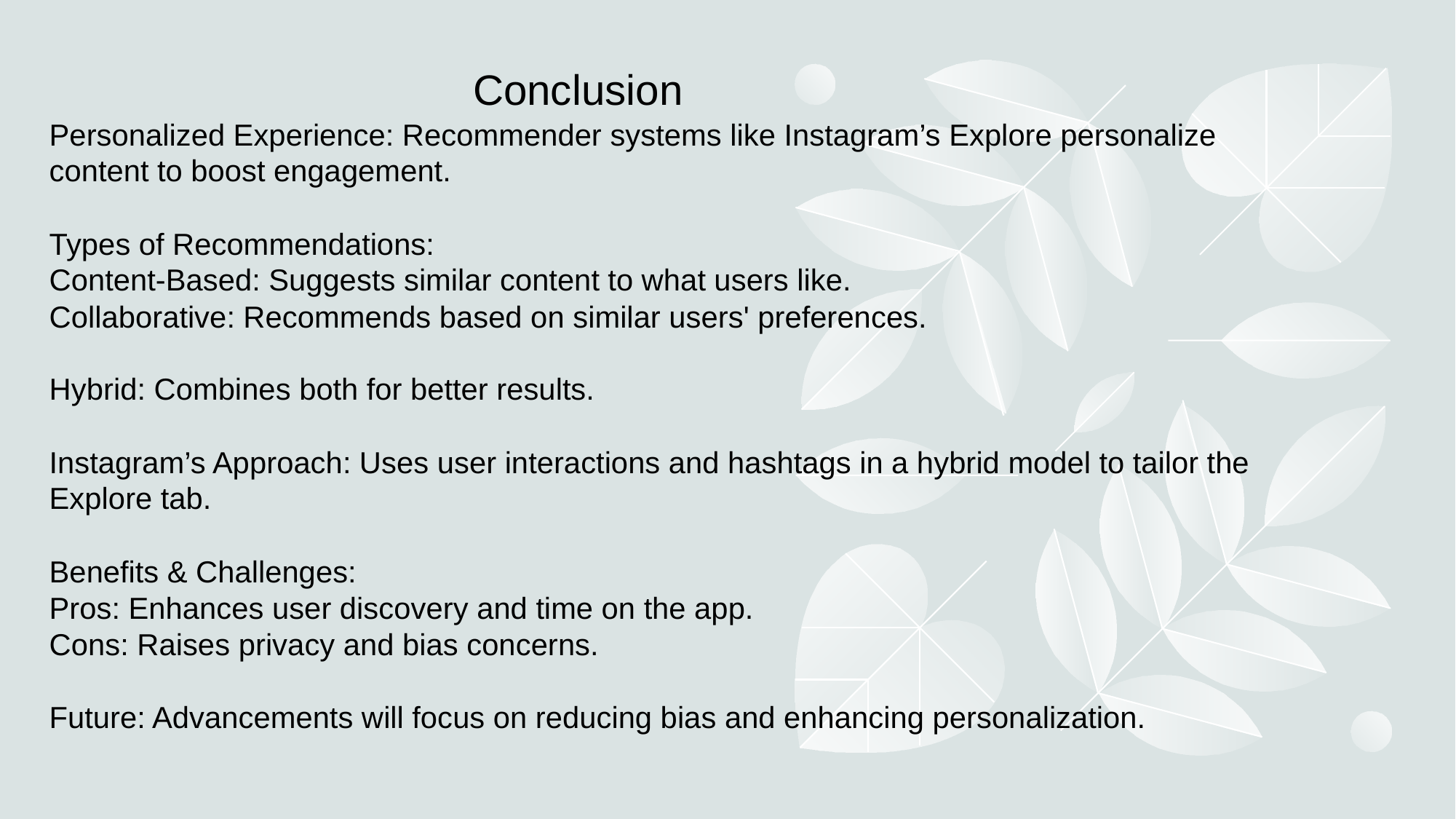

Conclusion
# Personalized Experience: Recommender systems like Instagram’s Explore personalize content to boost engagement. Types of Recommendations: Content-Based: Suggests similar content to what users like. Collaborative: Recommends based on similar users' preferences. Hybrid: Combines both for better results. Instagram’s Approach: Uses user interactions and hashtags in a hybrid model to tailor the Explore tab. Benefits & Challenges: Pros: Enhances user discovery and time on the app. Cons: Raises privacy and bias concerns. Future: Advancements will focus on reducing bias and enhancing personalization.